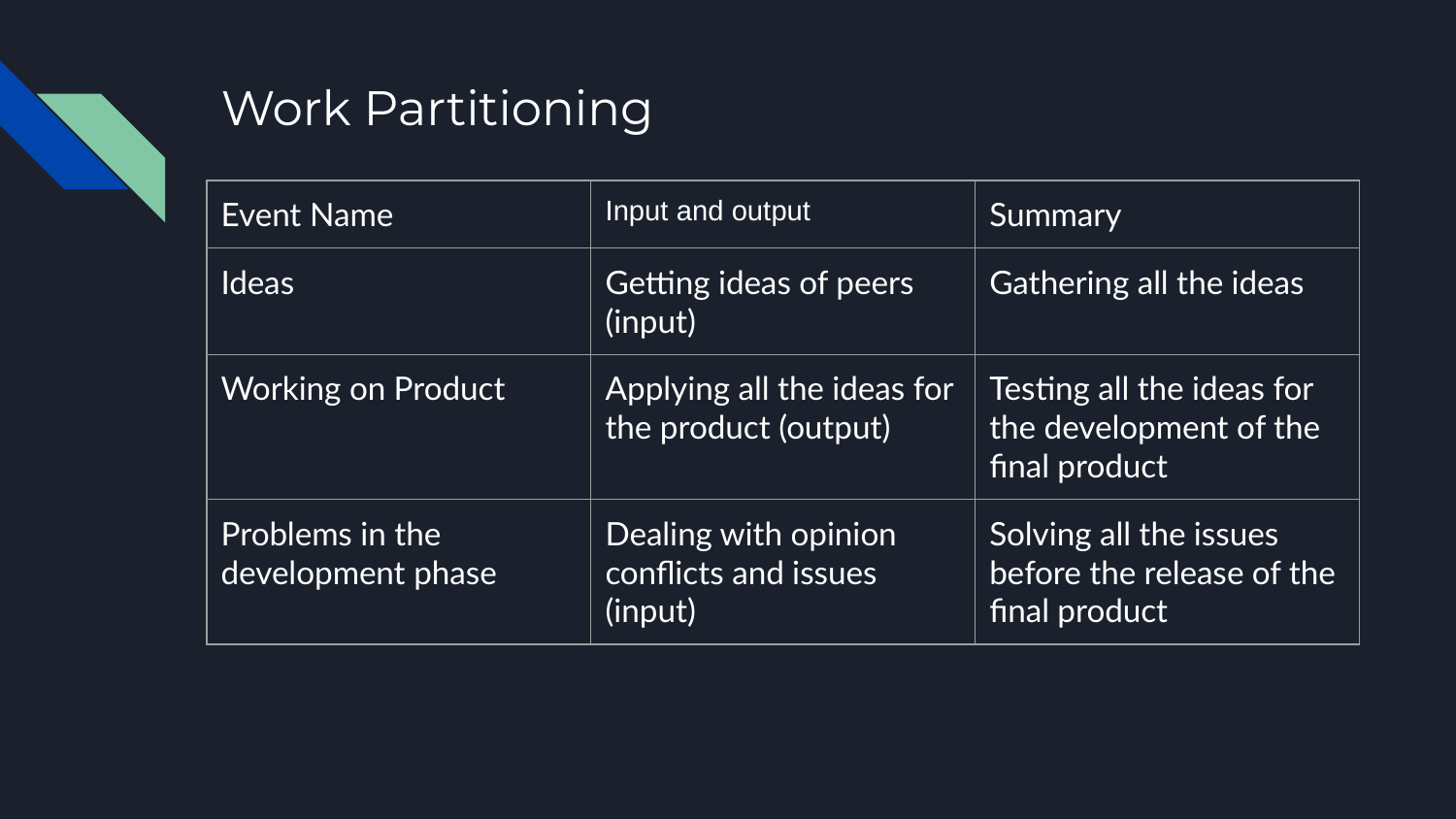

# Work Partitioning
| Event Name | Input and output | Summary |
| --- | --- | --- |
| Ideas | Getting ideas of peers (input) | Gathering all the ideas |
| Working on Product | Applying all the ideas for the product (output) | Testing all the ideas for the development of the final product |
| Problems in the development phase | Dealing with opinion conflicts and issues (input) | Solving all the issues before the release of the final product |